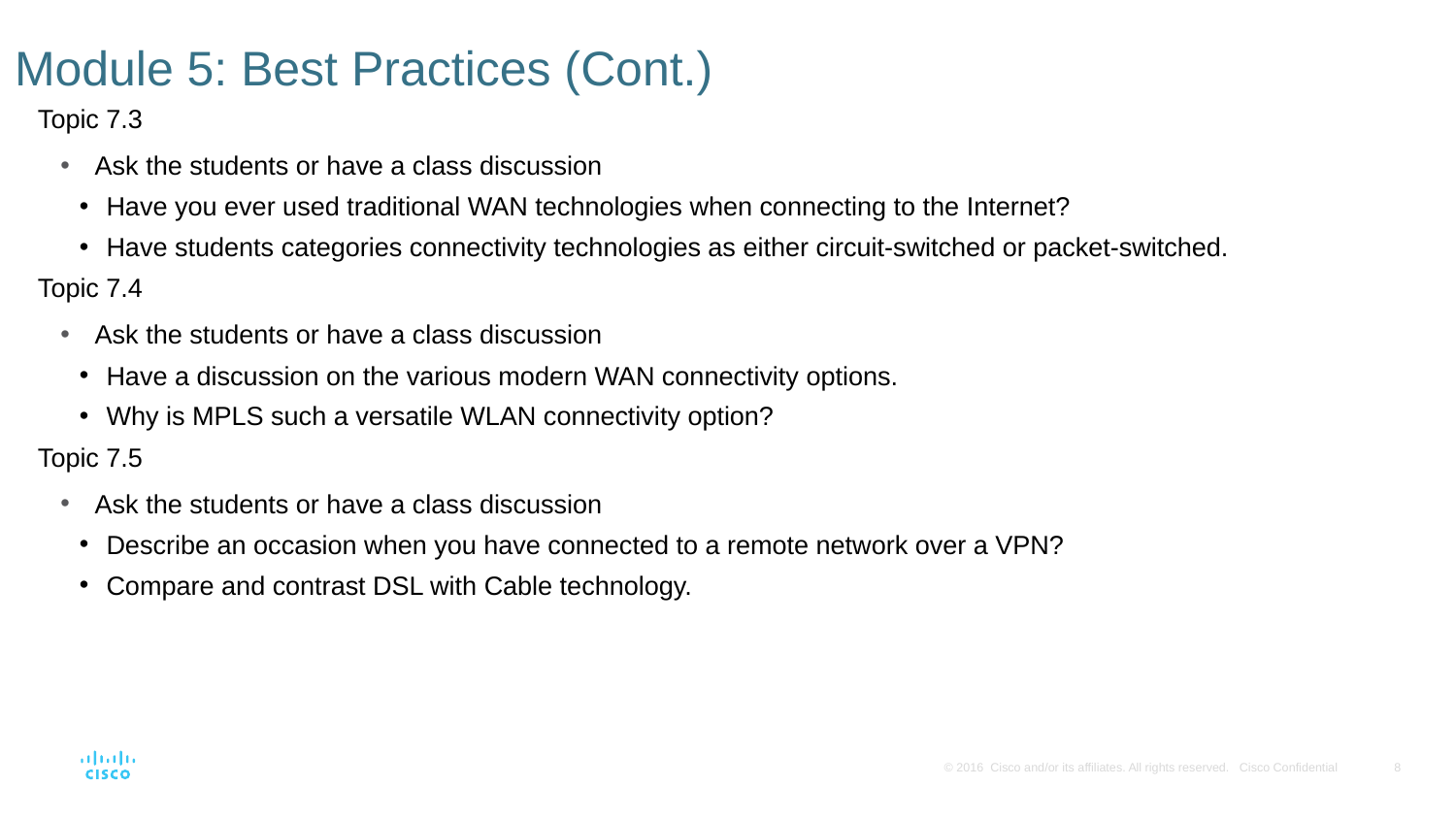

# Module 5: Best Practices (Cont.)
Topic 7.3
Ask the students or have a class discussion
Have you ever used traditional WAN technologies when connecting to the Internet?
Have students categories connectivity technologies as either circuit-switched or packet-switched.
Topic 7.4
Ask the students or have a class discussion
Have a discussion on the various modern WAN connectivity options.
Why is MPLS such a versatile WLAN connectivity option?
Topic 7.5
Ask the students or have a class discussion
Describe an occasion when you have connected to a remote network over a VPN?
Compare and contrast DSL with Cable technology.